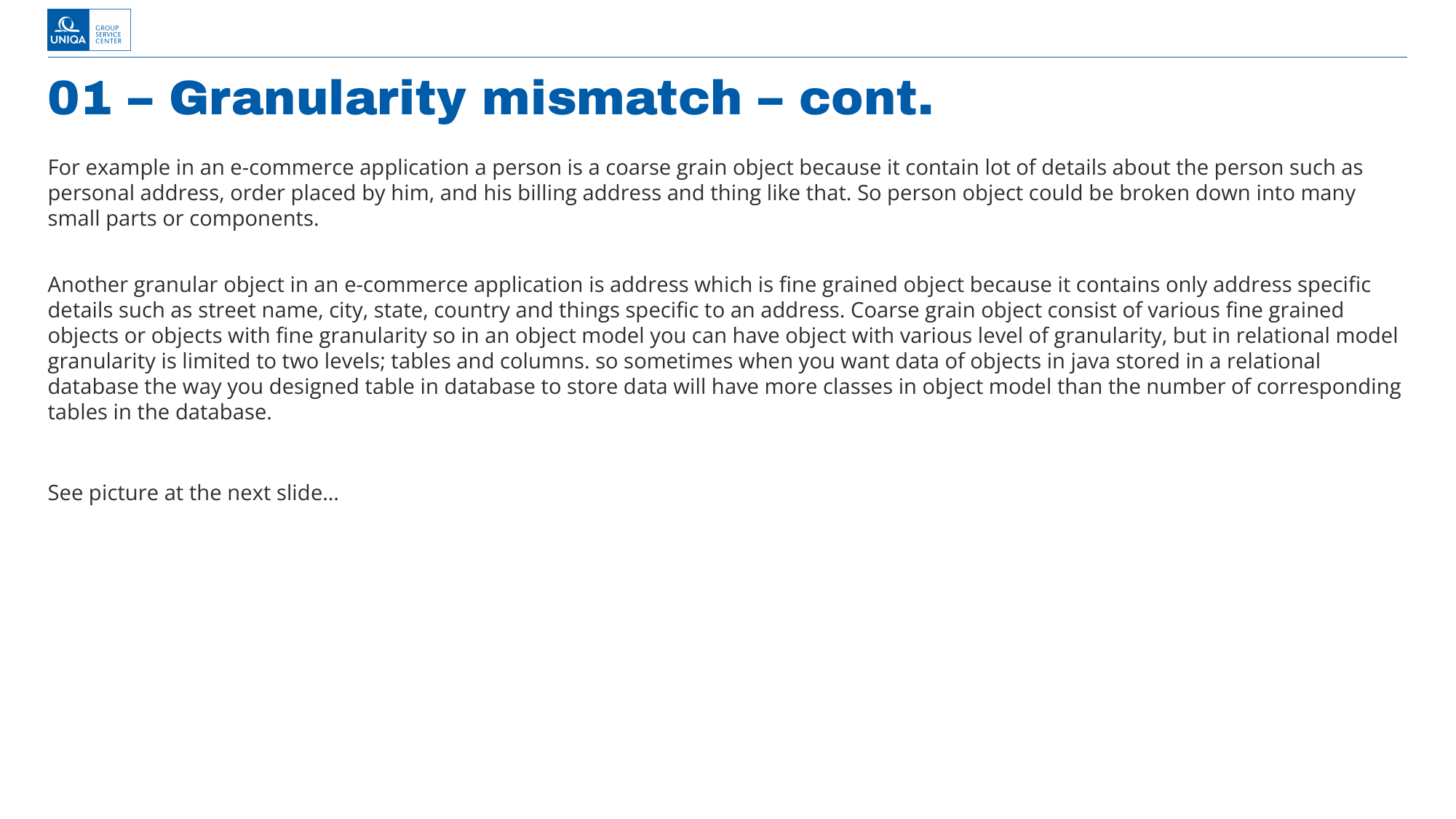

# 01 – Granularity mismatch – cont.
For example in an e-commerce application a person is a coarse grain object because it contain lot of details about the person such as personal address, order placed by him, and his billing address and thing like that. So person object could be broken down into many small parts or components.
Another granular object in an e-commerce application is address which is fine grained object because it contains only address specific details such as street name, city, state, country and things specific to an address. Coarse grain object consist of various fine grained objects or objects with fine granularity so in an object model you can have object with various level of granularity, but in relational model granularity is limited to two levels; tables and columns. so sometimes when you want data of objects in java stored in a relational database the way you designed table in database to store data will have more classes in object model than the number of corresponding tables in the database.

See picture at the next slide…